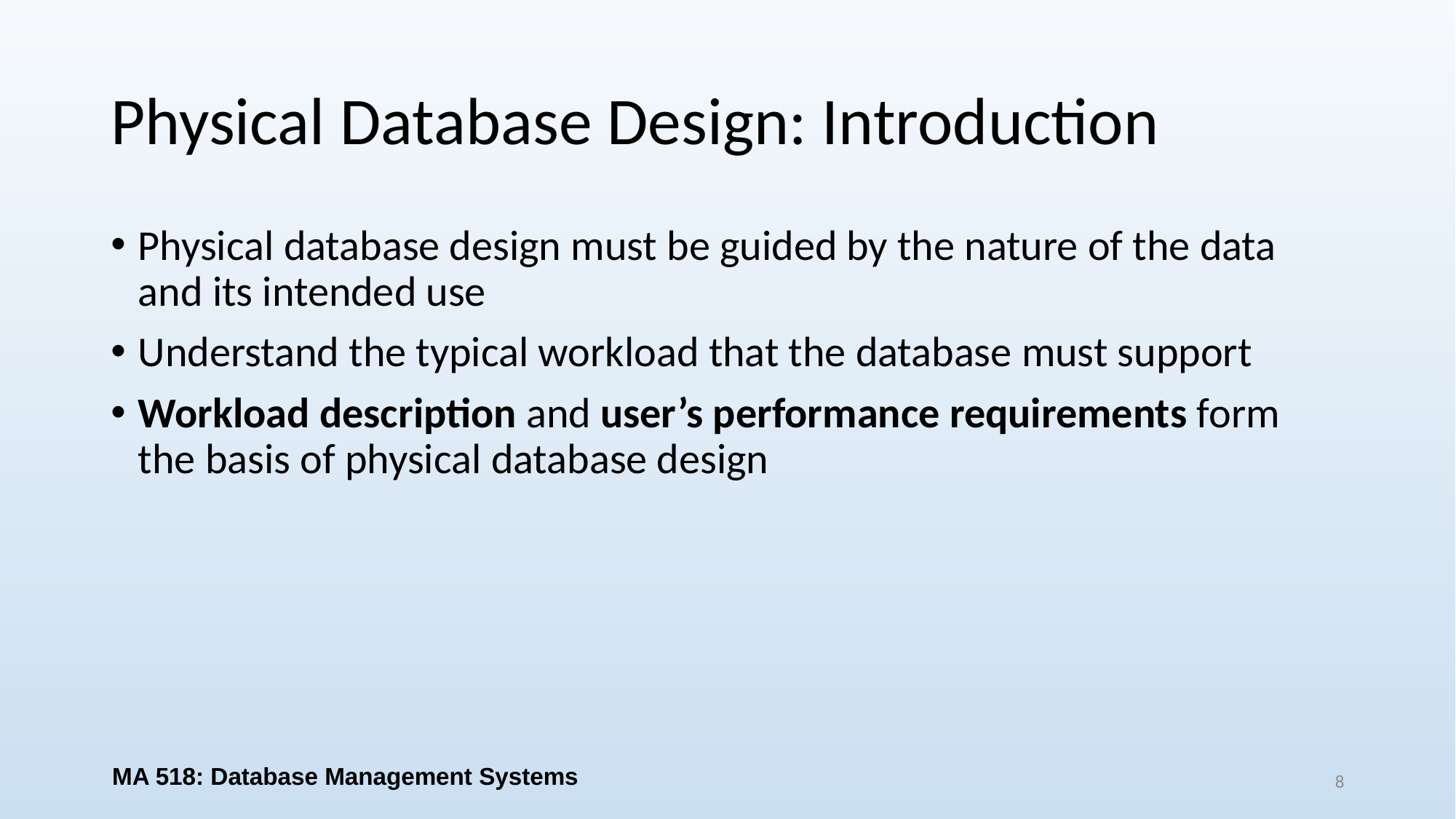

# Physical Database Design: Introduction
Physical database design must be guided by the nature of the data and its intended use
Understand the typical workload that the database must support
Workload description and user’s performance requirements form the basis of physical database design
MA 518: Database Management Systems
8